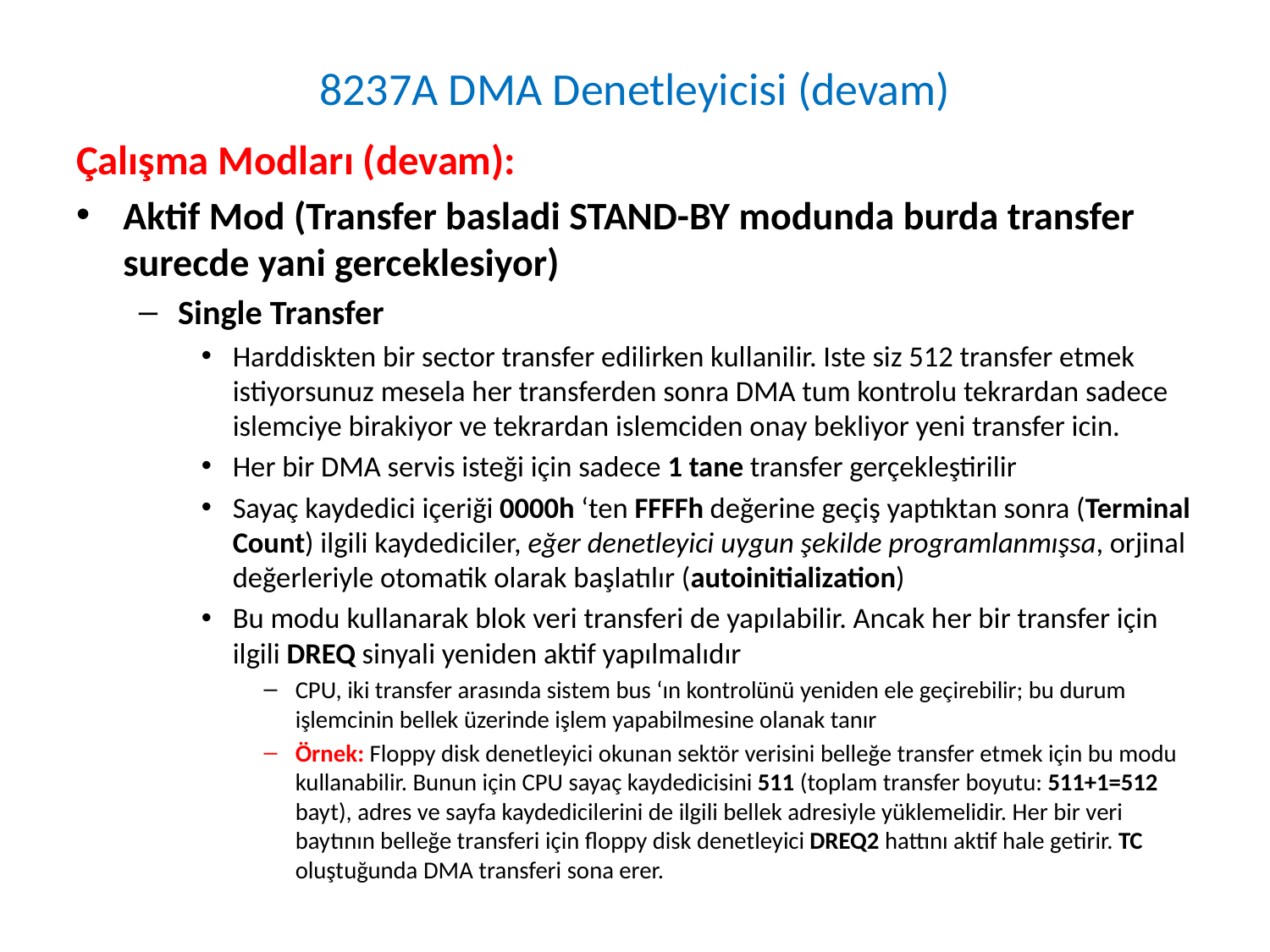

# 8237A DMA Denetleyicisi (devam)
Çalışma Modları (devam):
Aktif Mod (Transfer basladi STAND-BY modunda burda transfer surecde yani gerceklesiyor)
Single Transfer
Harddiskten bir sector transfer edilirken kullanilir. Iste siz 512 transfer etmek istiyorsunuz mesela her transferden sonra DMA tum kontrolu tekrardan sadece islemciye birakiyor ve tekrardan islemciden onay bekliyor yeni transfer icin.
Her bir DMA servis isteği için sadece 1 tane transfer gerçekleştirilir
Sayaç kaydedici içeriği 0000h ‘ten FFFFh değerine geçiş yaptıktan sonra (Terminal Count) ilgili kaydediciler, eğer denetleyici uygun şekilde programlanmışsa, orjinal değerleriyle otomatik olarak başlatılır (autoinitialization)
Bu modu kullanarak blok veri transferi de yapılabilir. Ancak her bir transfer için ilgili DREQ sinyali yeniden aktif yapılmalıdır
CPU, iki transfer arasında sistem bus ‘ın kontrolünü yeniden ele geçirebilir; bu durum işlemcinin bellek üzerinde işlem yapabilmesine olanak tanır
Örnek: Floppy disk denetleyici okunan sektör verisini belleğe transfer etmek için bu modu kullanabilir. Bunun için CPU sayaç kaydedicisini 511 (toplam transfer boyutu: 511+1=512 bayt), adres ve sayfa kaydedicilerini de ilgili bellek adresiyle yüklemelidir. Her bir veri baytının belleğe transferi için floppy disk denetleyici DREQ2 hattını aktif hale getirir. TC oluştuğunda DMA transferi sona erer.